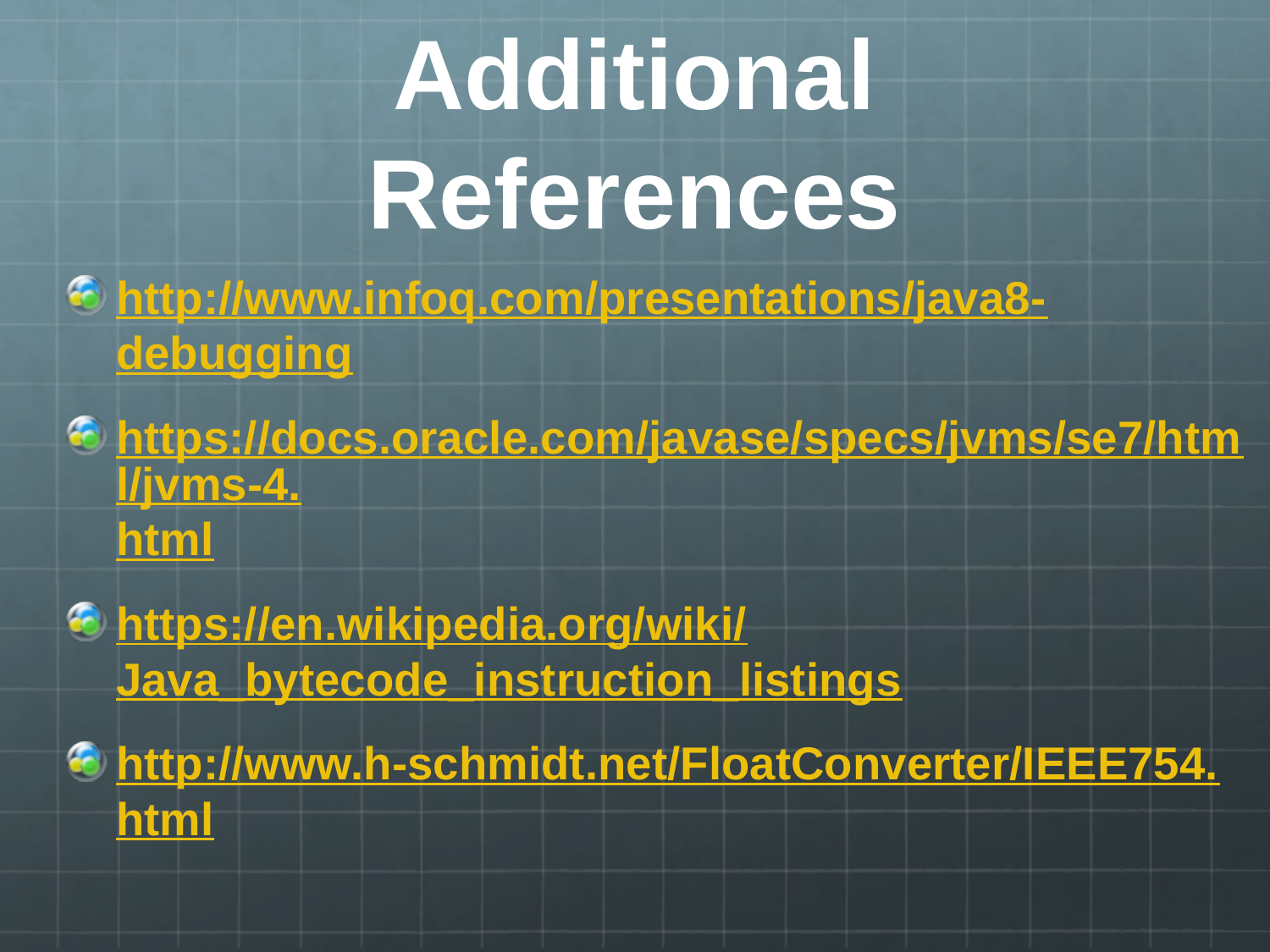

# Additional References
http://www.infoq.com/presentations/java8-debugging
https://docs.oracle.com/javase/specs/jvms/se7/html/jvms-4.html
https://en.wikipedia.org/wiki/Java_bytecode_instruction_listings
http://www.h-schmidt.net/FloatConverter/IEEE754.html